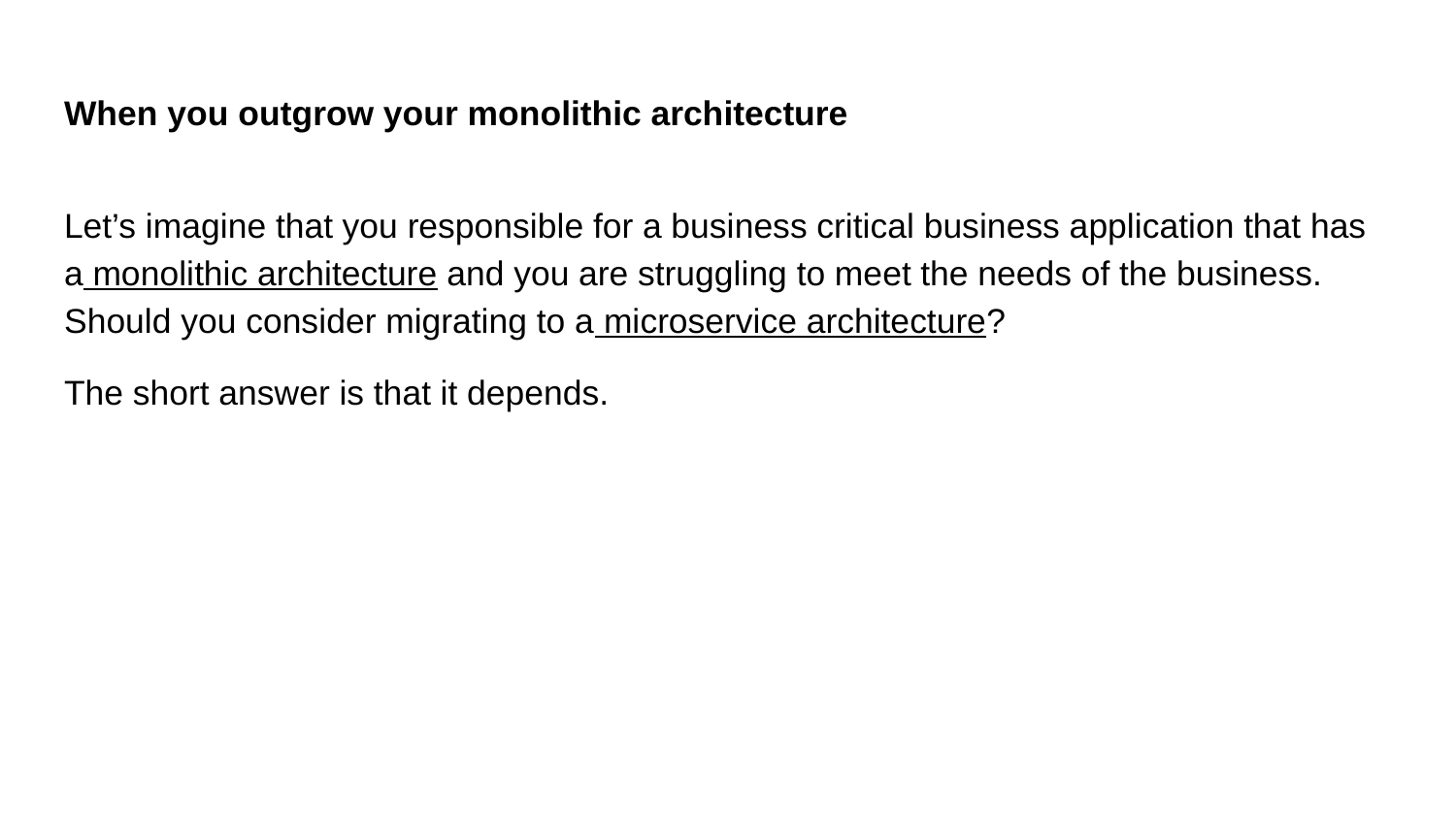

# When you outgrow your monolithic architecture

Let’s imagine that you responsible for a business critical business application that has a monolithic architecture and you are struggling to meet the needs of the business. Should you consider migrating to a microservice architecture?
The short answer is that it depends.